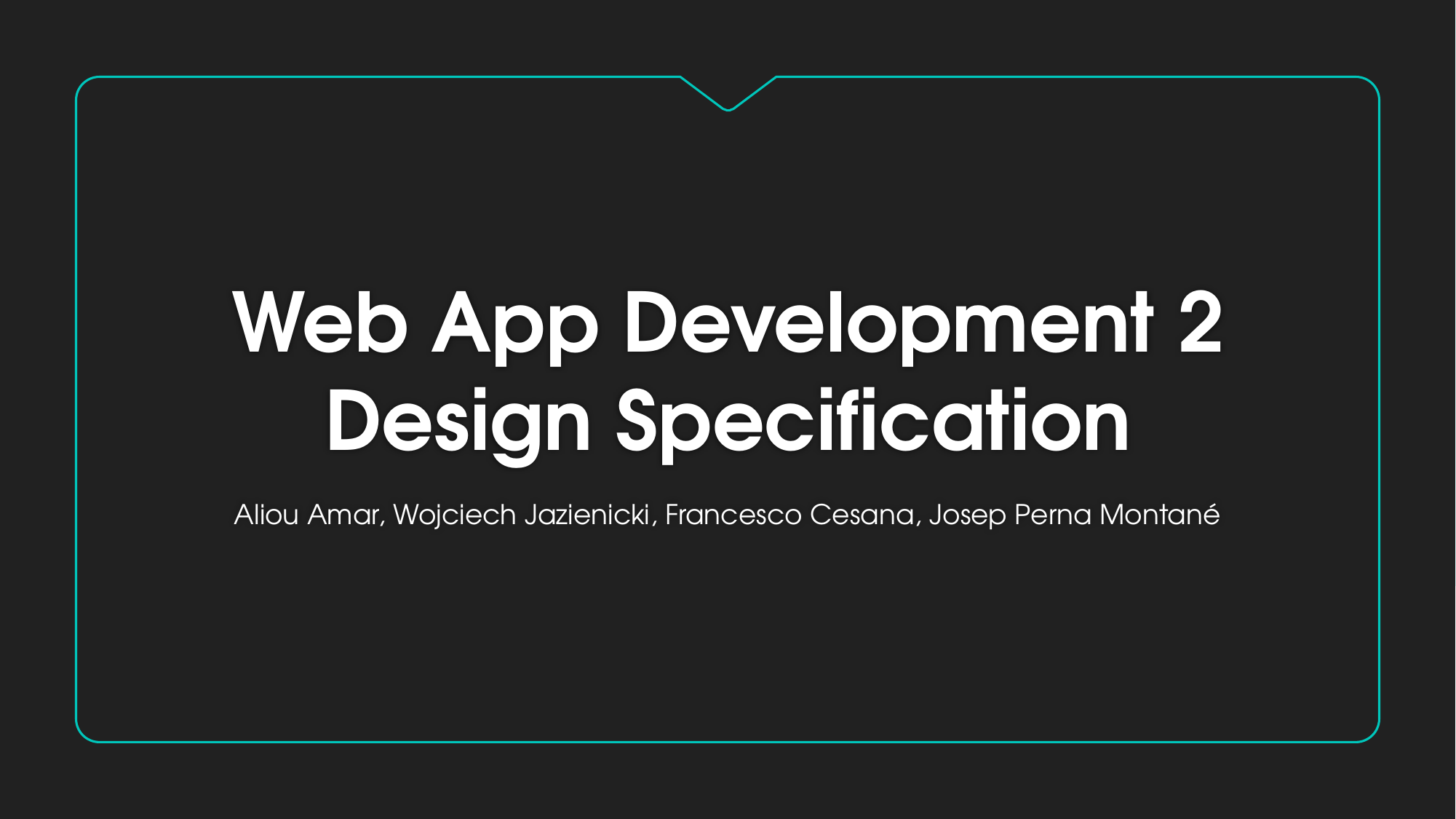

# Web App Development 2 Design Specification
Aliou Amar, Wojciech Jazienicki, Francesco Cesana, Josep Perna Montané